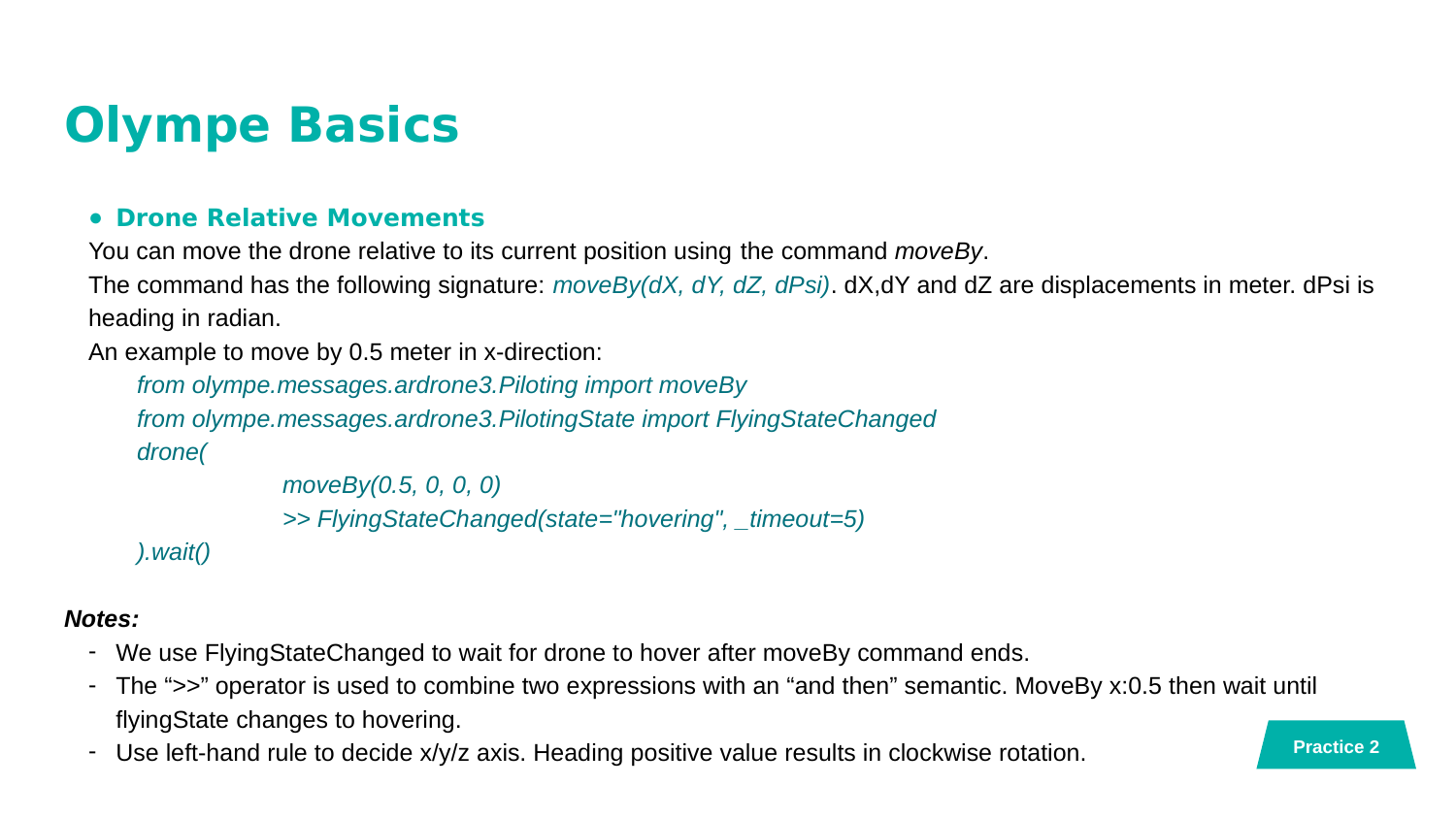

# Olympe Basics
Drone Relative Movements
You can move the drone relative to its current position using the command moveBy.
The command has the following signature: moveBy(dX, dY, dZ, dPsi). dX,dY and dZ are displacements in meter. dPsi is heading in radian.
An example to move by 0.5 meter in x-direction:
from olympe.messages.ardrone3.Piloting import moveBy
from olympe.messages.ardrone3.PilotingState import FlyingStateChanged
drone(
	moveBy(0.5, 0, 0, 0)
	>> FlyingStateChanged(state="hovering", _timeout=5)
).wait()

Notes:
We use FlyingStateChanged to wait for drone to hover after moveBy command ends.
The “>>” operator is used to combine two expressions with an “and then” semantic. MoveBy x:0.5 then wait until flyingState changes to hovering.
Use left-hand rule to decide x/y/z axis. Heading positive value results in clockwise rotation.
Practice 2